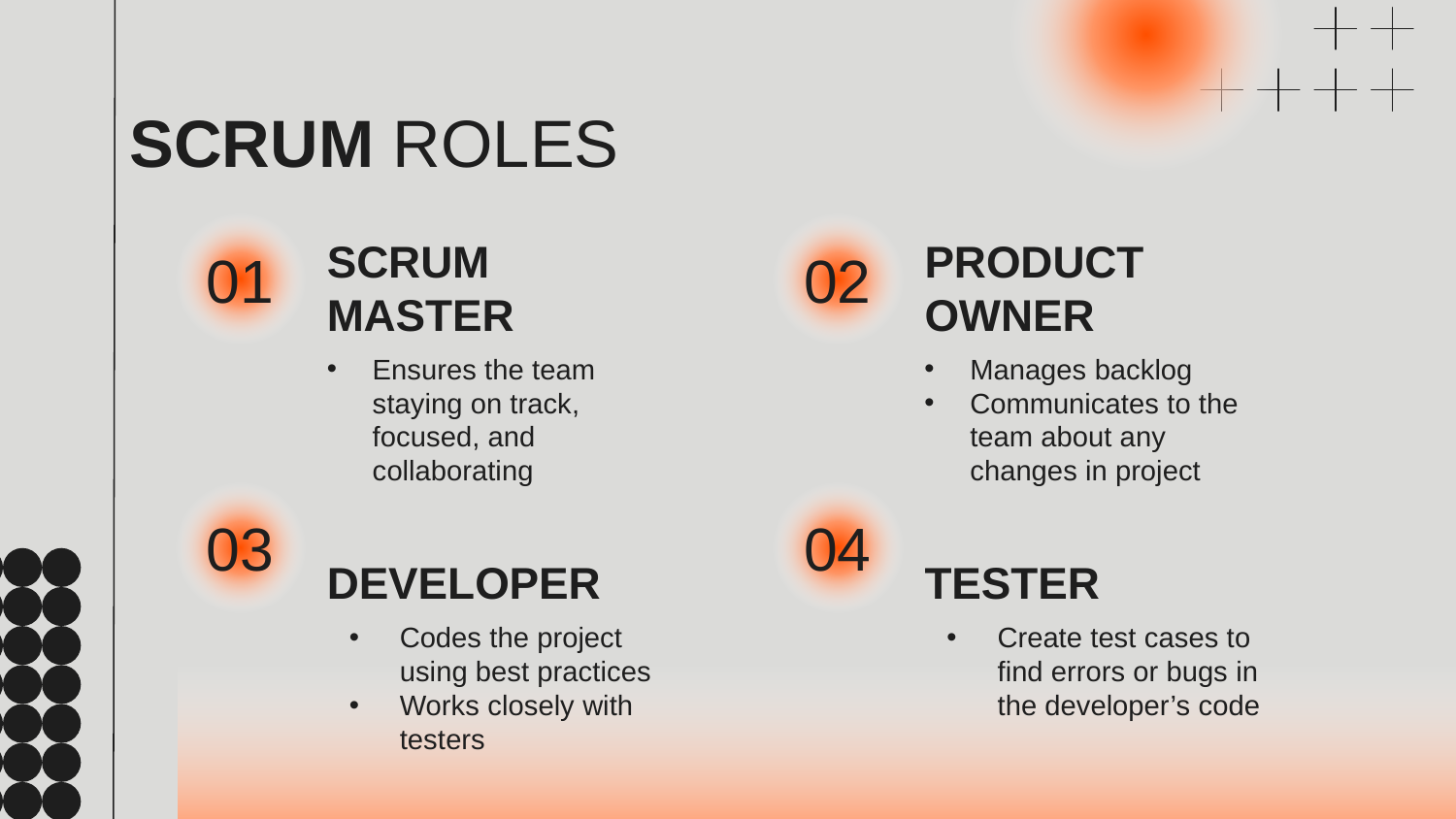

# SCRUM ROLES

01
SCRUM
MASTER
02
PRODUCT
OWNER
Ensures the team staying on track, focused, and collaborating
Manages backlog
Communicates to the team about any changes in project

DEVELOPER
TESTER
03
04
Codes the project using best practices
Works closely with testers
Create test cases to find errors or bugs in the developer’s code